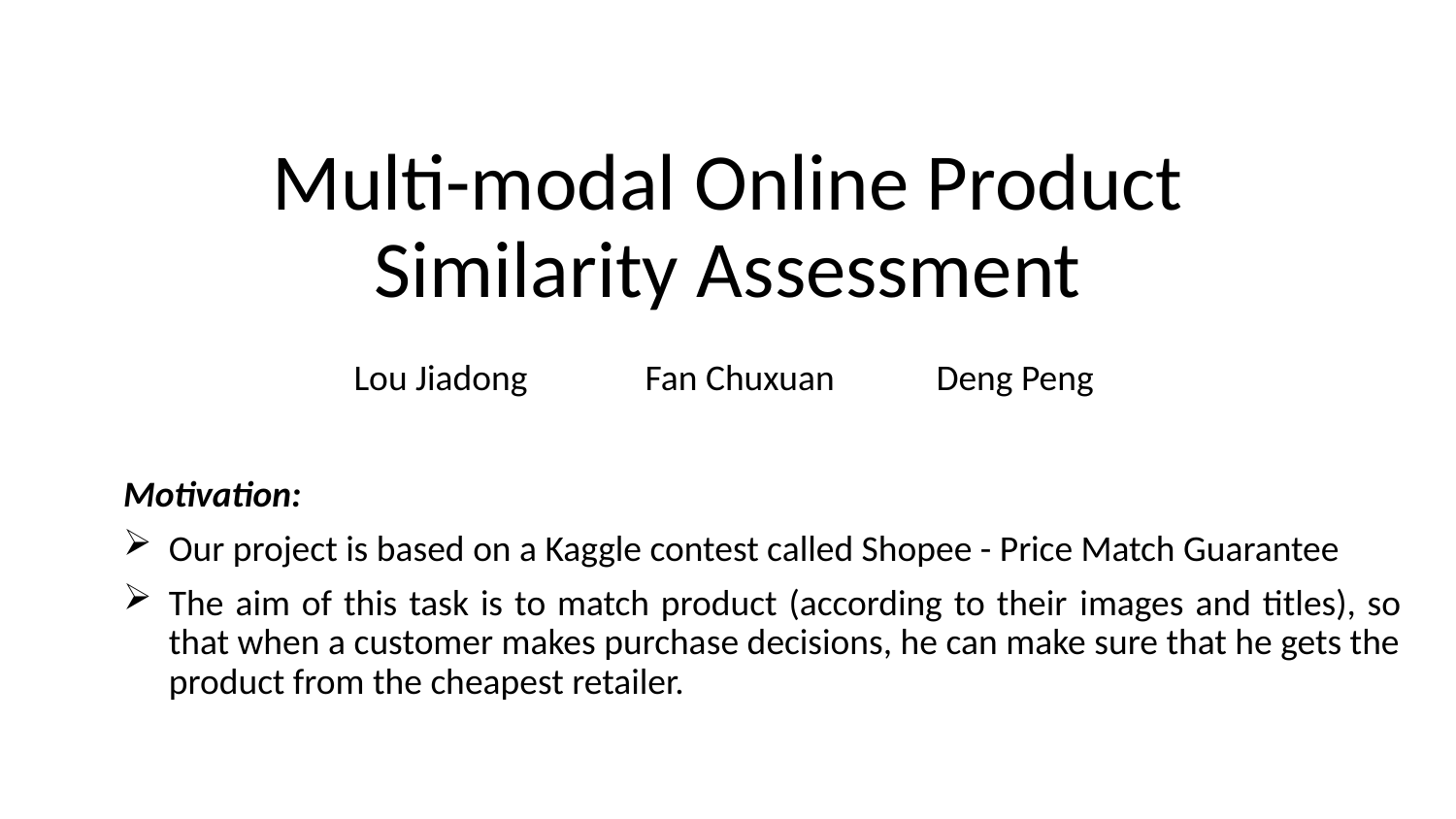

# Multi-modal Online Product Similarity Assessment Lou Jiadong	Fan Chuxuan	Deng Peng
Motivation:
Our project is based on a Kaggle contest called Shopee - Price Match Guarantee
The aim of this task is to match product (according to their images and titles), so that when a customer makes purchase decisions, he can make sure that he gets the product from the cheapest retailer.